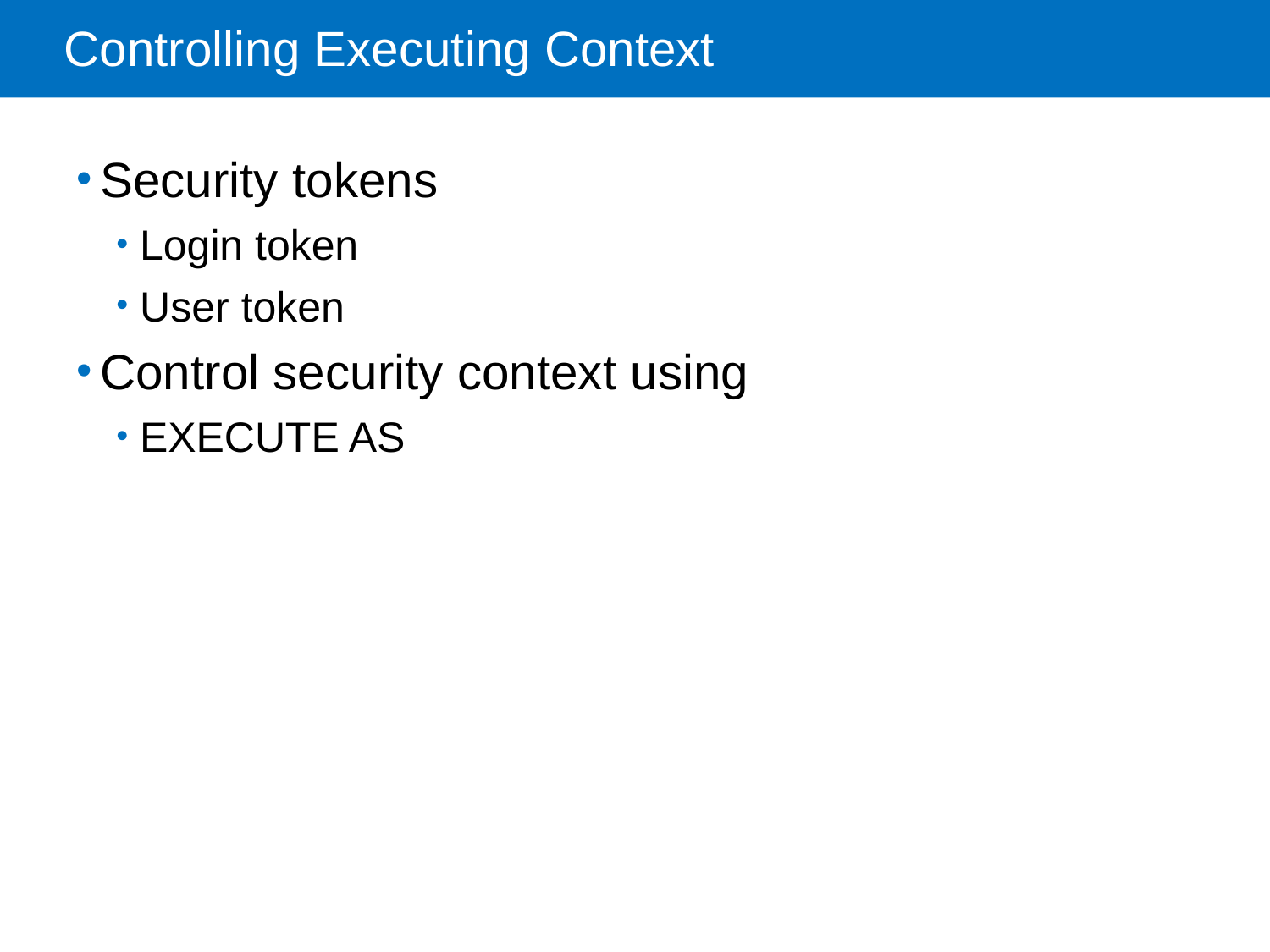

# Controlling Executing Context
Security tokens
Login token
User token
Control security context using
EXECUTE AS